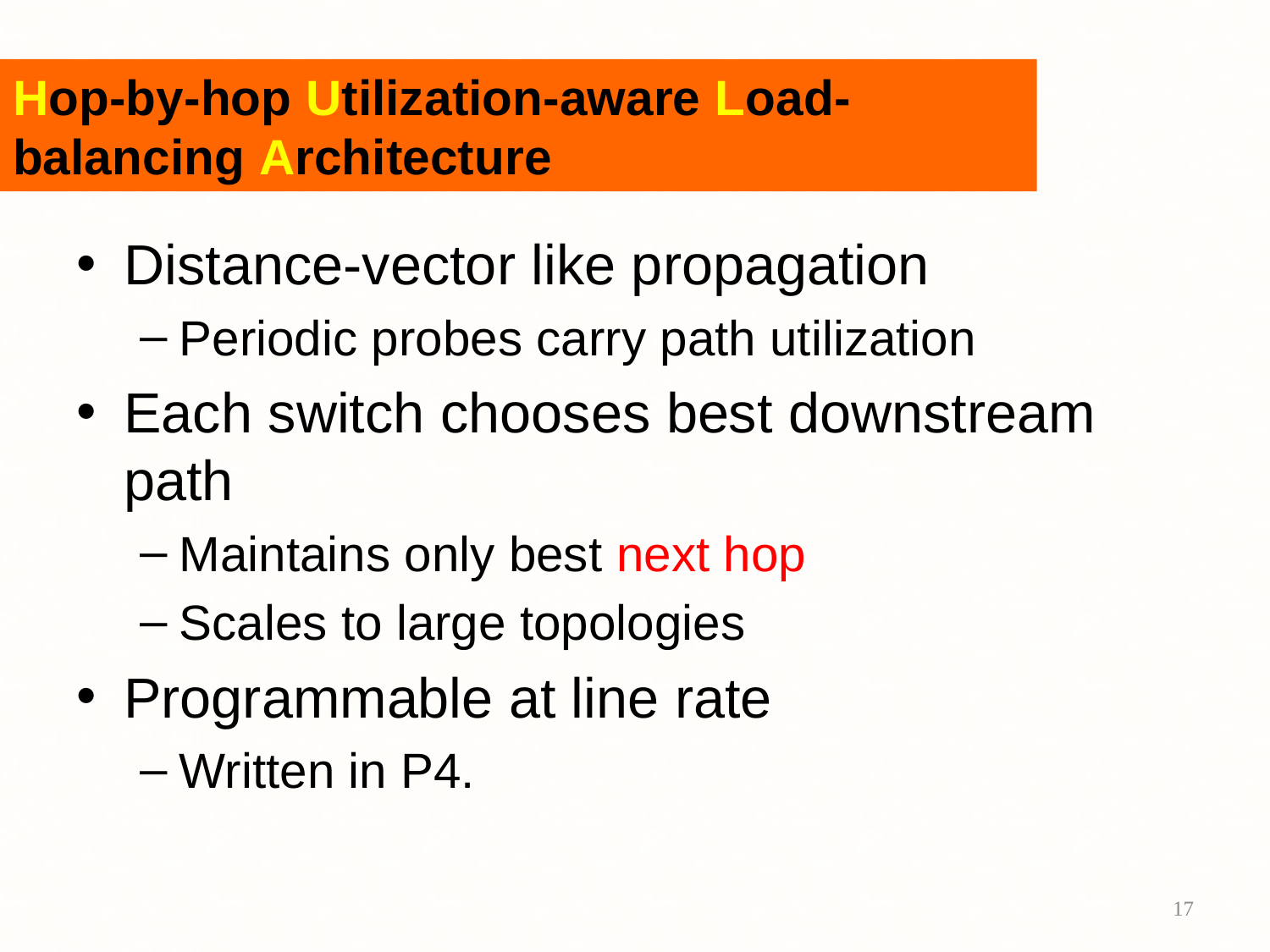

# Hop-by-hop Utilization-aware Load-balancing Architecture
Distance-vector like propagation
Periodic probes carry path utilization
Each switch chooses best downstream path
Maintains only best next hop
Scales to large topologies
Programmable at line rate
Written in P4.
17